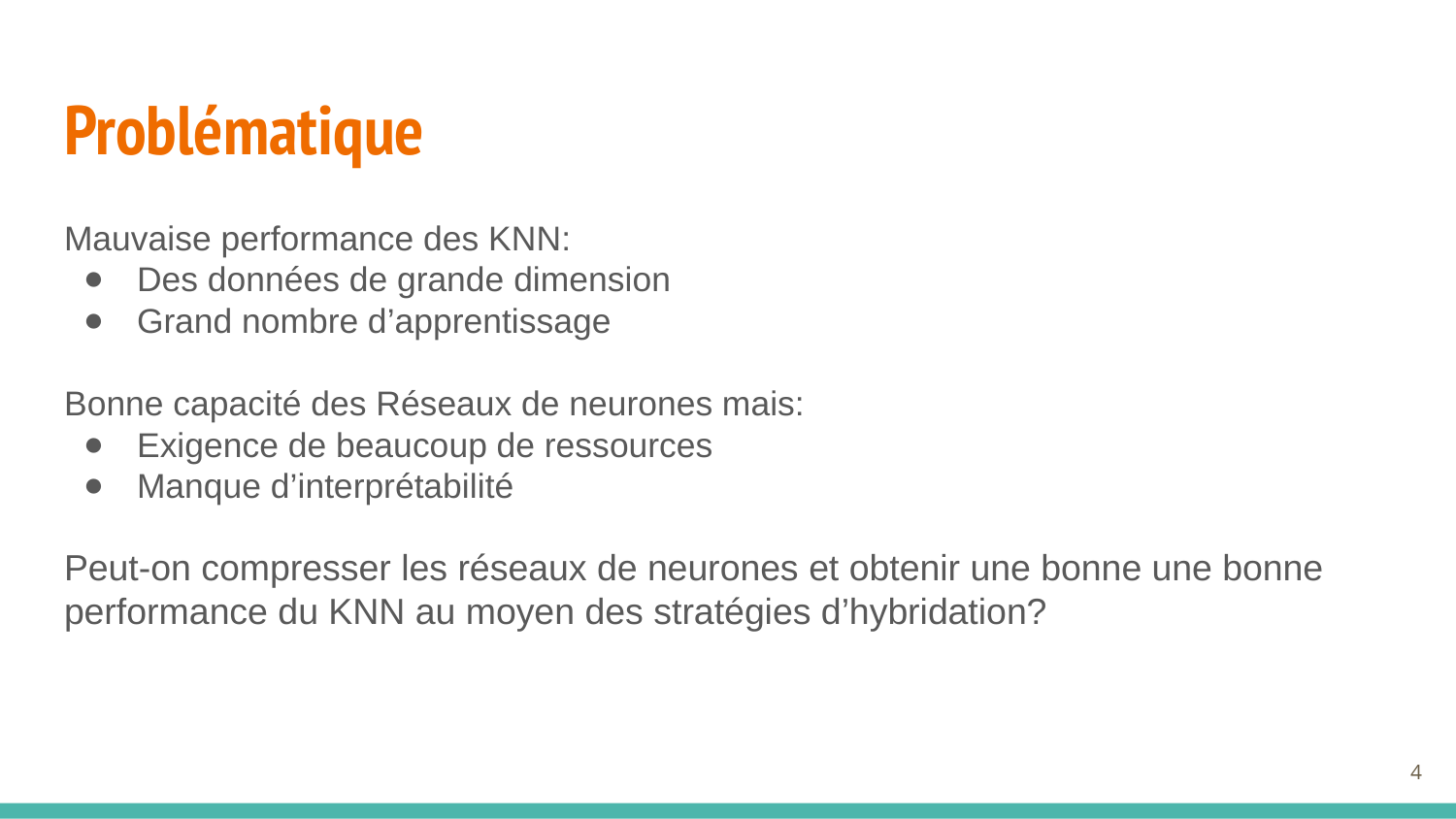

# Problématique
Mauvaise performance des KNN:
Des données de grande dimension
Grand nombre d’apprentissage

Bonne capacité des Réseaux de neurones mais:
Exigence de beaucoup de ressources
Manque d’interprétabilité

Peut-on compresser les réseaux de neurones et obtenir une bonne une bonne performance du KNN au moyen des stratégies d’hybridation?
4